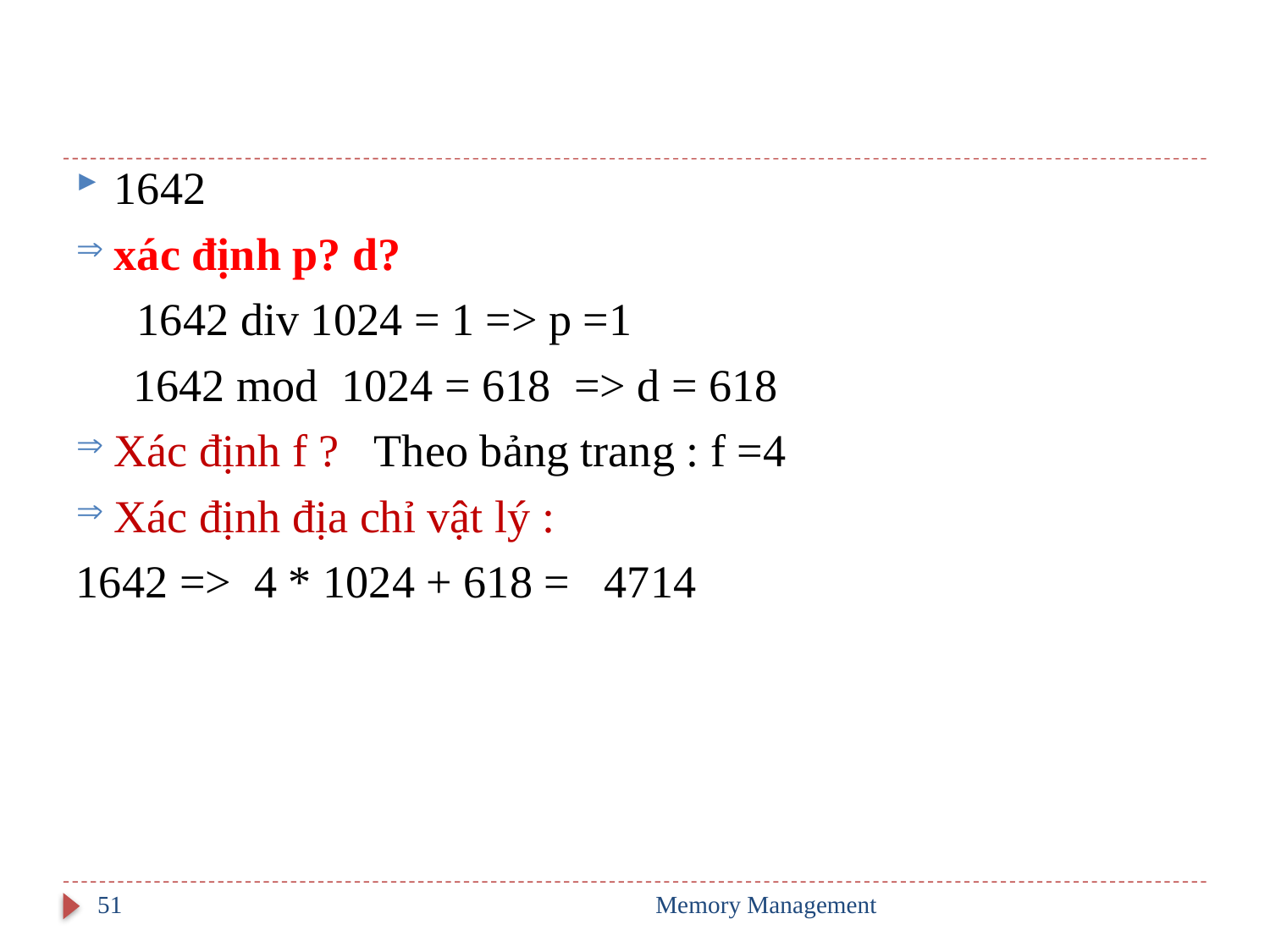

#
1642
xác định p? d?
	  1642 div 1024 = 1 => p =1
     1642 mod  1024 = 618  => d = 618
Xác định f ?   Theo bảng trang : f =4
Xác định địa chỉ vật lý :
1642 =>  4 * 1024 + 618 =   4714

51
Memory Management